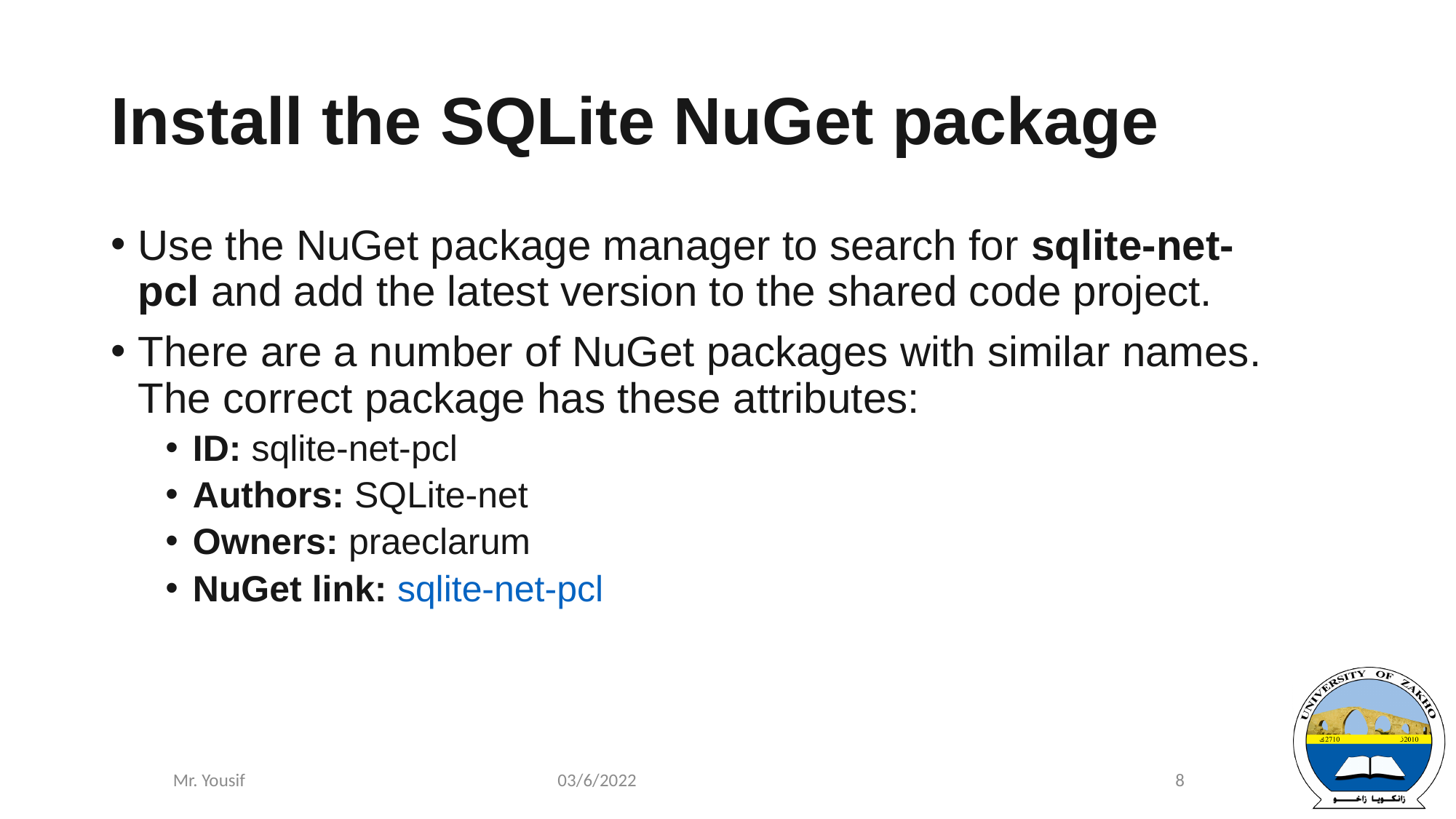

# Install the SQLite NuGet package
Use the NuGet package manager to search for sqlite-net-pcl and add the latest version to the shared code project.
There are a number of NuGet packages with similar names. The correct package has these attributes:
ID: sqlite-net-pcl
Authors: SQLite-net
Owners: praeclarum
NuGet link: sqlite-net-pcl

03/6/2022
8
Mr. Yousif